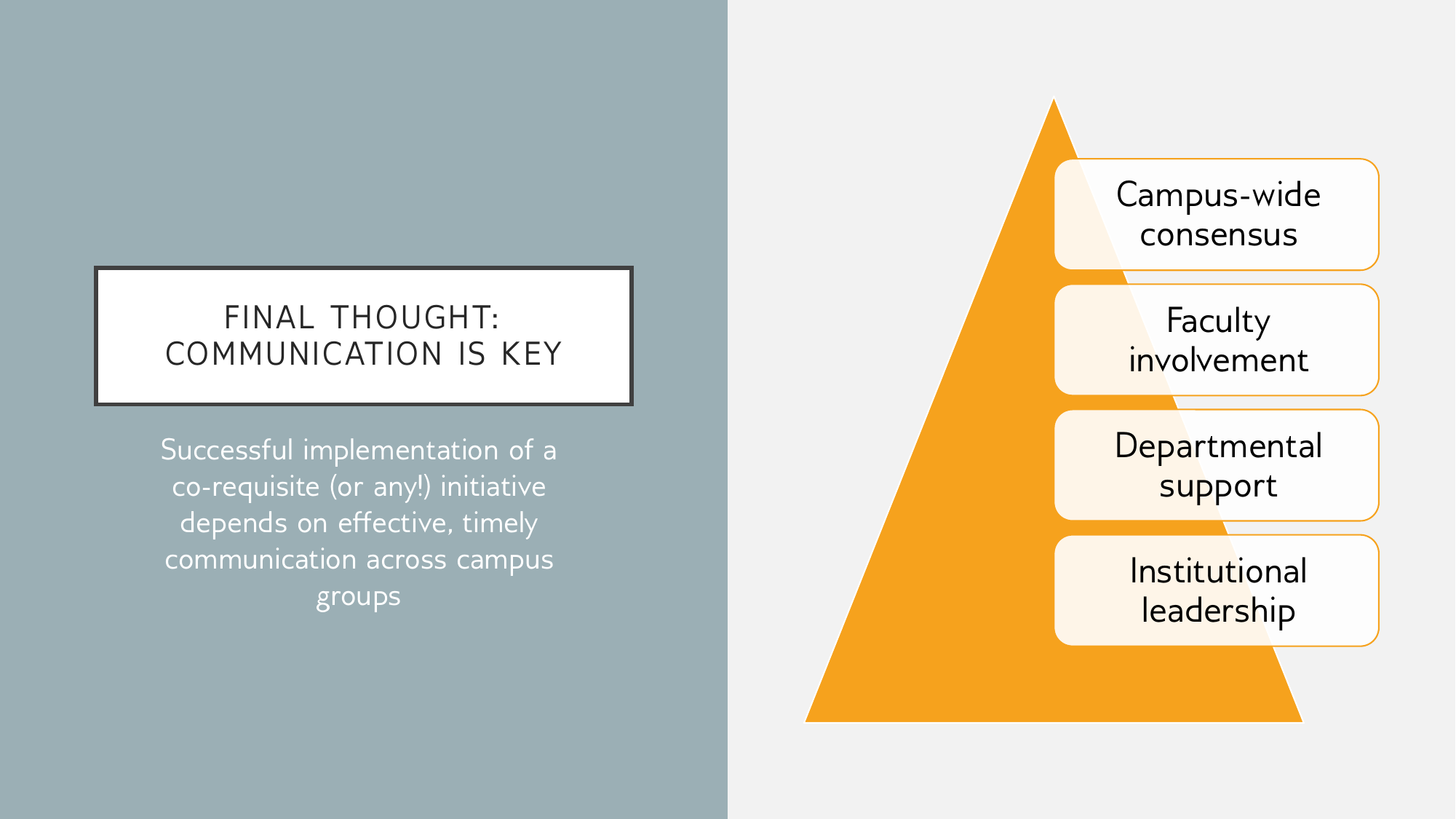

Campus-wide consensus
Faculty involvement
Departmental support
Institutional leadership
# Final thought: communication is key
Successful implementation of a co-requisite (or any!) initiative depends on effective, timely communication across campus groups